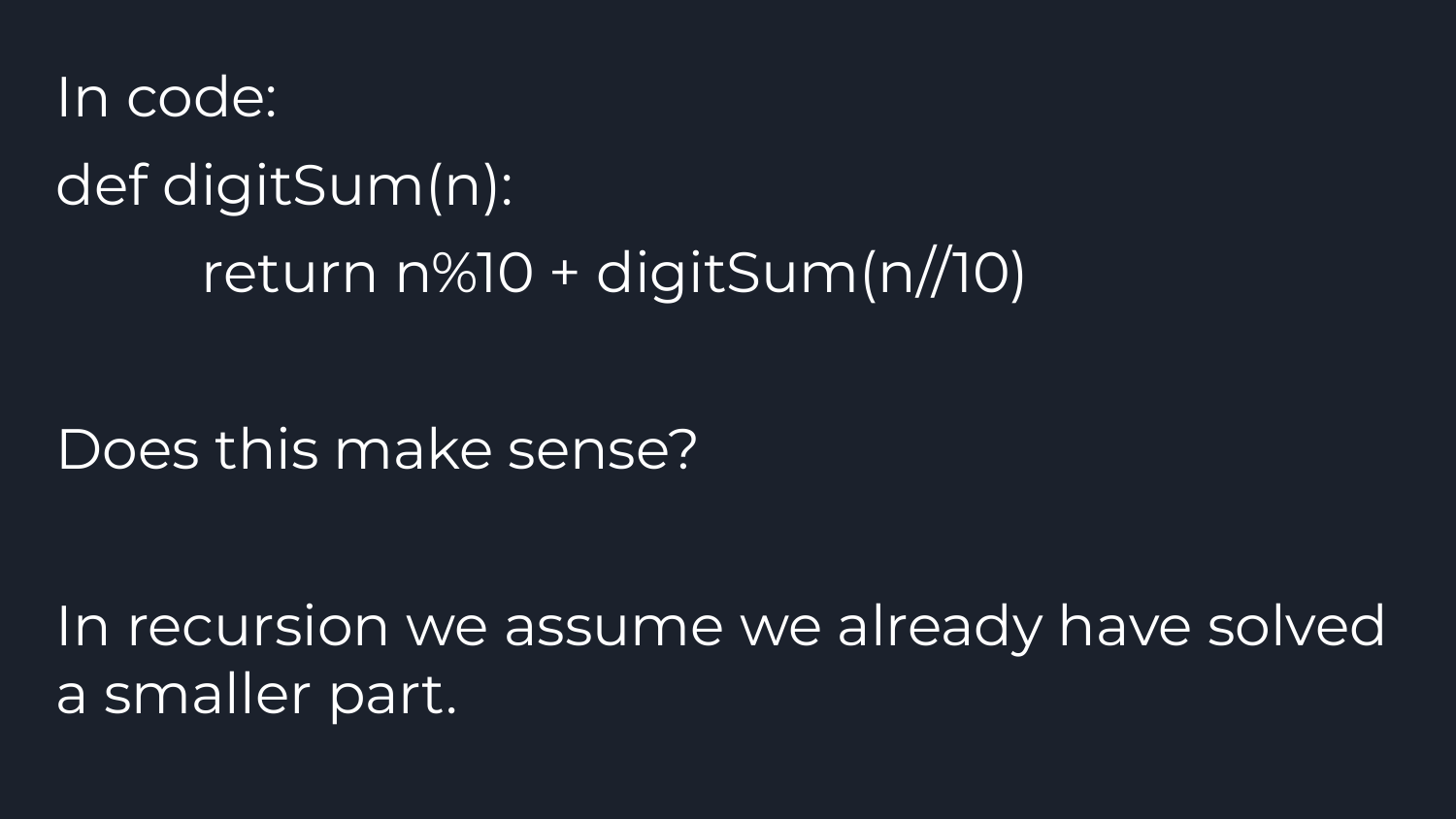

In code:
def digitSum(n):
	return n%10 + digitSum(n//10)

Does this make sense?

In recursion we assume we already have solved a smaller part.